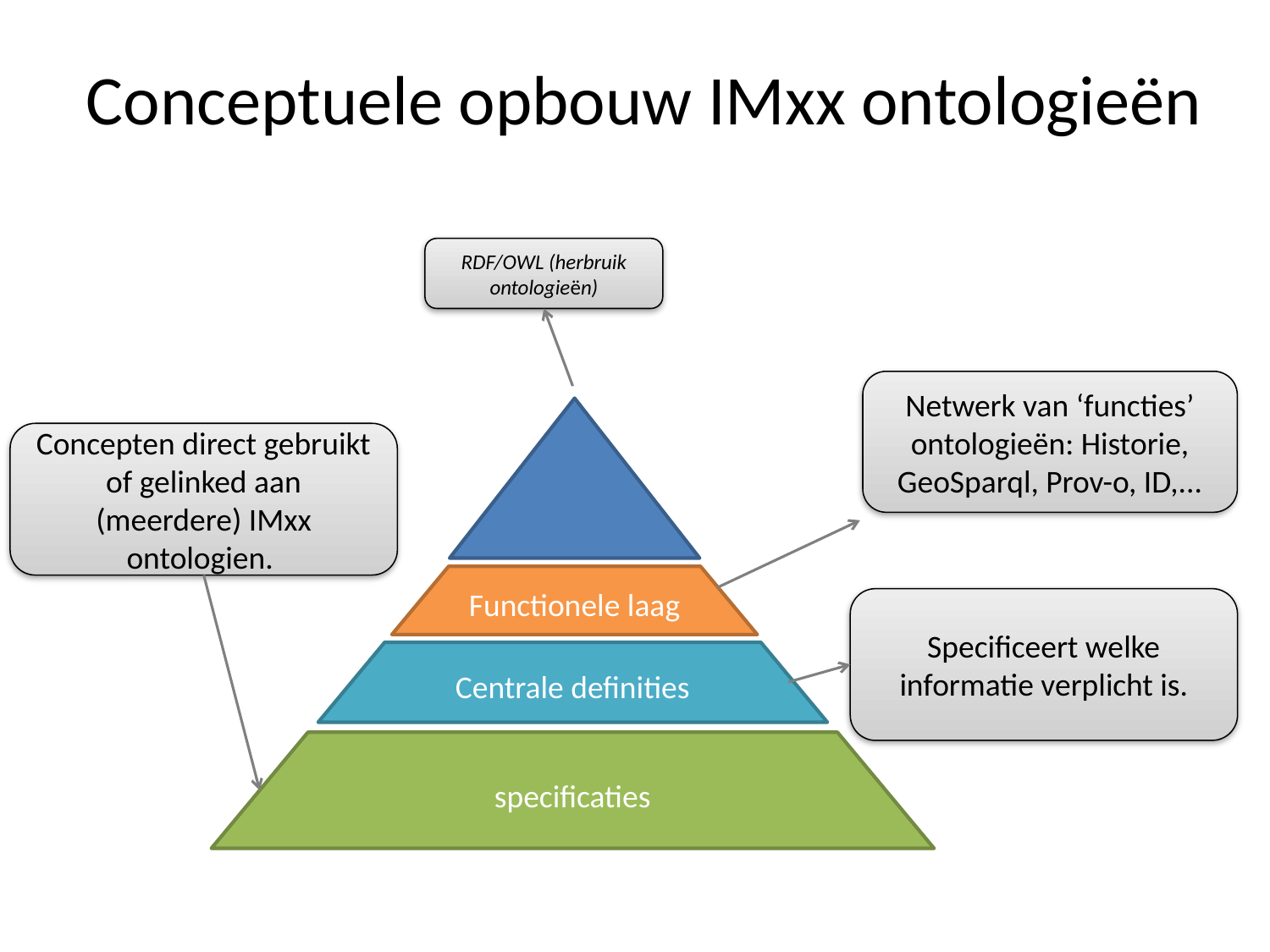

# Conceptuele opbouw IMxx ontologieën
RDF/OWL (herbruik ontologieën)
Netwerk van ‘functies’ ontologieën: Historie, GeoSparql, Prov-o, ID,...

Concepten direct gebruikt of gelinked aan (meerdere) IMxx ontologien.
Functionele laag
Specificeert welke informatie verplicht is.
Centrale definities
specificaties